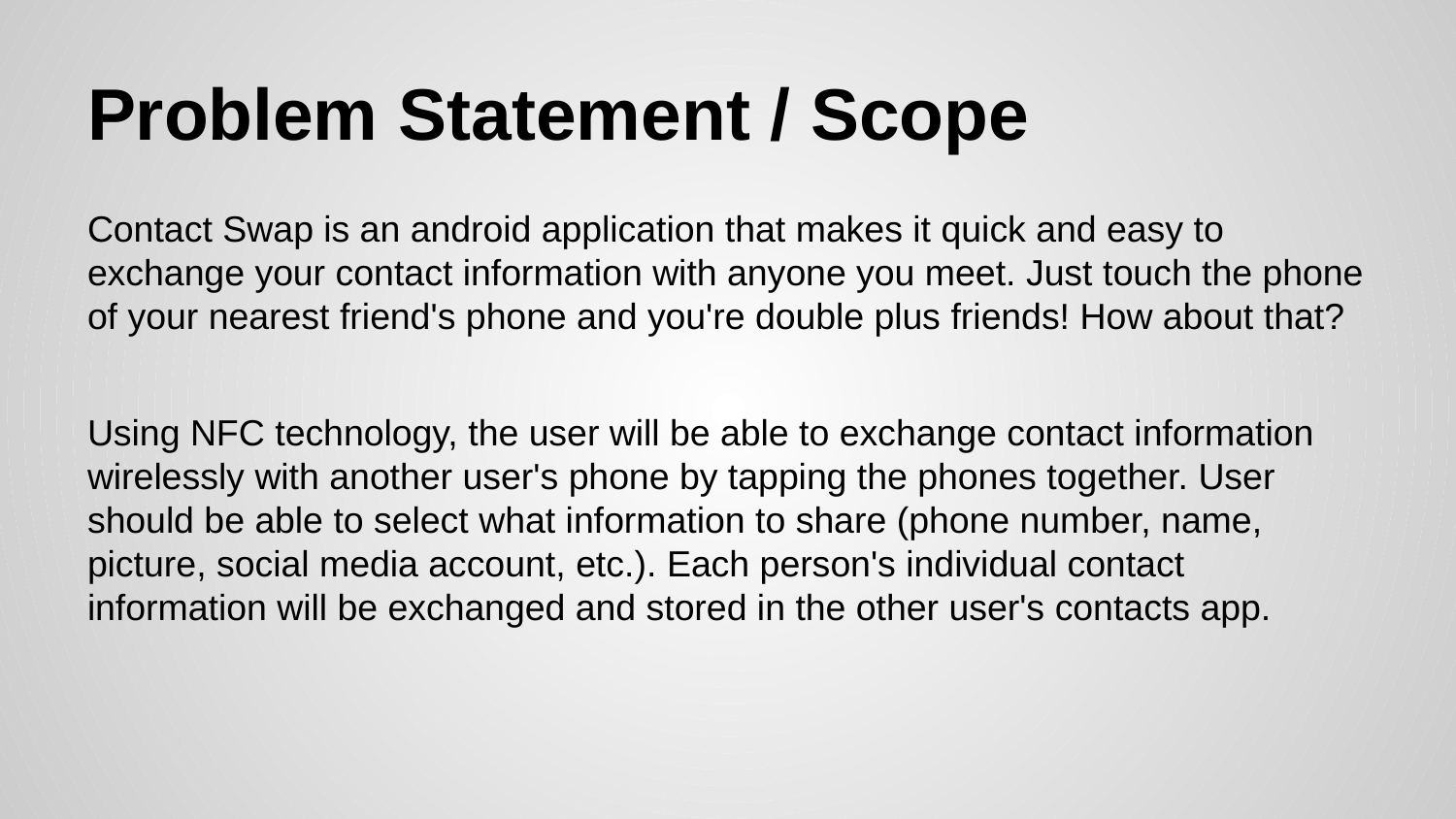

# Problem Statement / Scope
Contact Swap is an android application that makes it quick and easy to exchange your contact information with anyone you meet. Just touch the phone of your nearest friend's phone and you're double plus friends! How about that?

Using NFC technology, the user will be able to exchange contact information wirelessly with another user's phone by tapping the phones together. User should be able to select what information to share (phone number, name, picture, social media account, etc.). Each person's individual contact information will be exchanged and stored in the other user's contacts app.